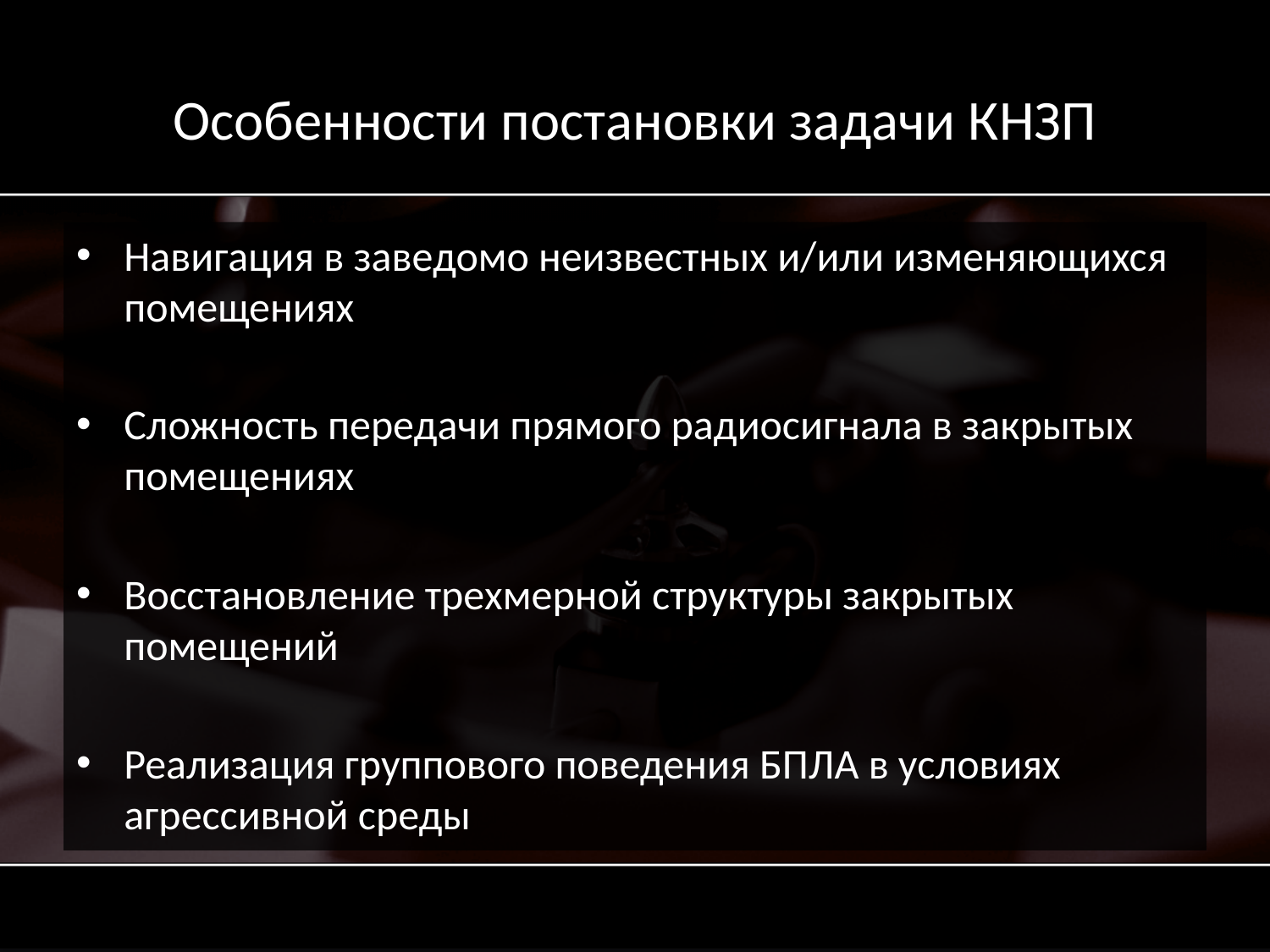

# Особенности постановки задачи КНЗП
Навигация в заведомо неизвестных и/или изменяющихся помещениях

Сложность передачи прямого радиосигнала в закрытых помещениях

Восстановление трехмерной структуры закрытых помещений

Реализация группового поведения БПЛА в условиях агрессивной среды